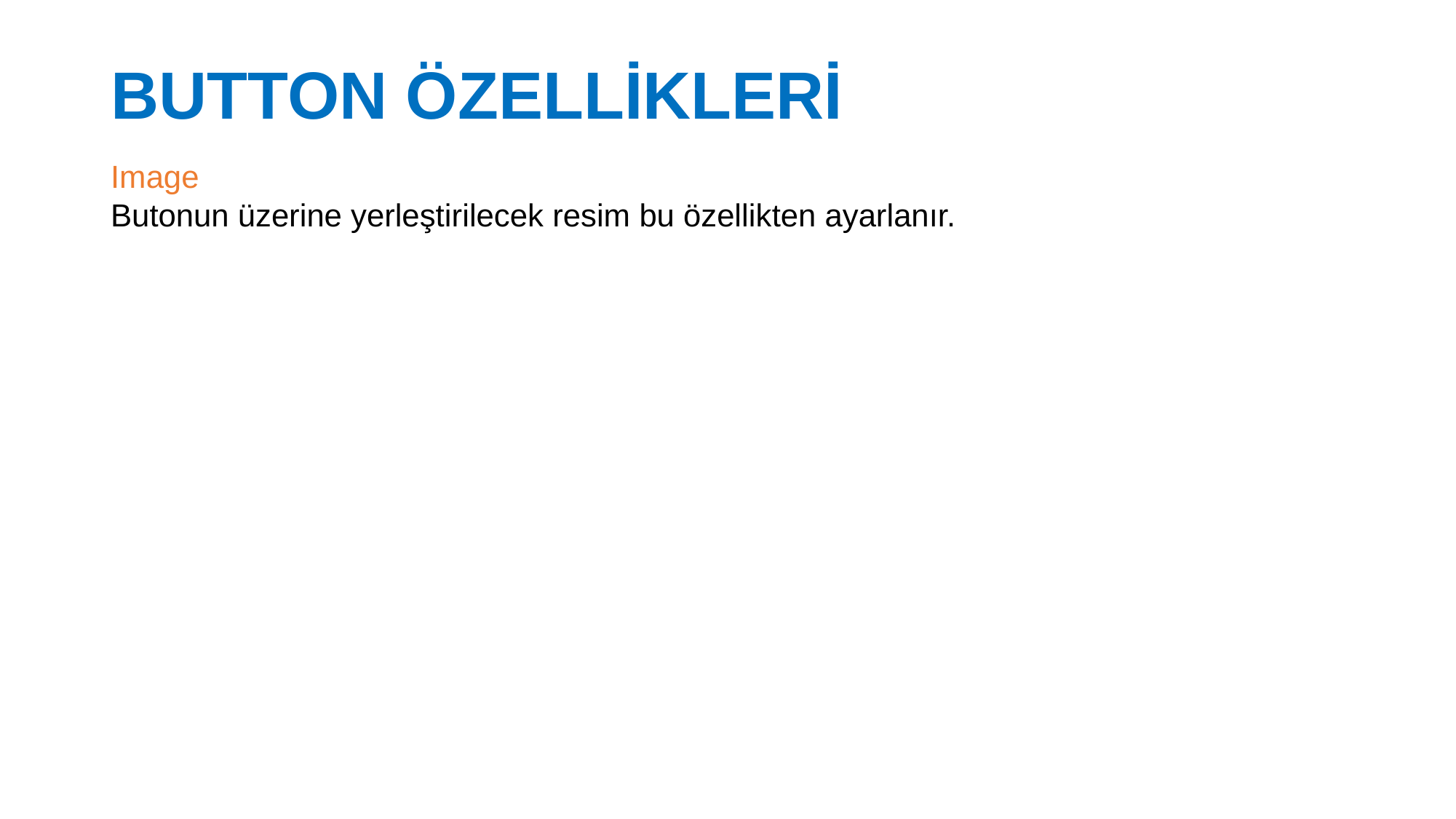

# BUTTON ÖZELLİKLERİ
Image
Butonun üzerine yerleştirilecek resim bu özellikten ayarlanır.
19.02.2019
41